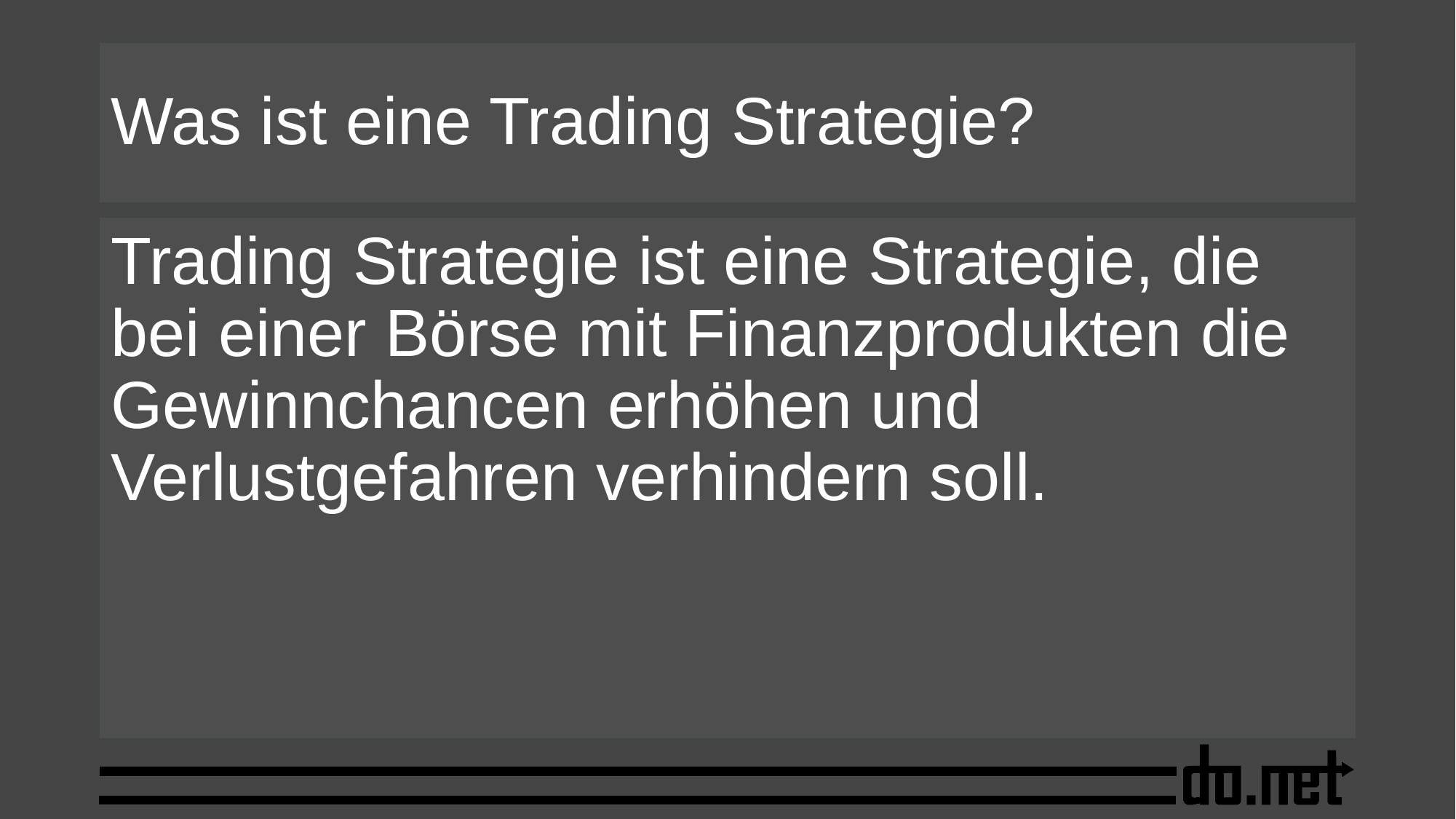

# Was ist eine Trading Strategie?
Trading Strategie ist eine Strategie, die bei einer Börse mit Finanzprodukten die Gewinnchancen erhöhen und Verlustgefahren verhindern soll.